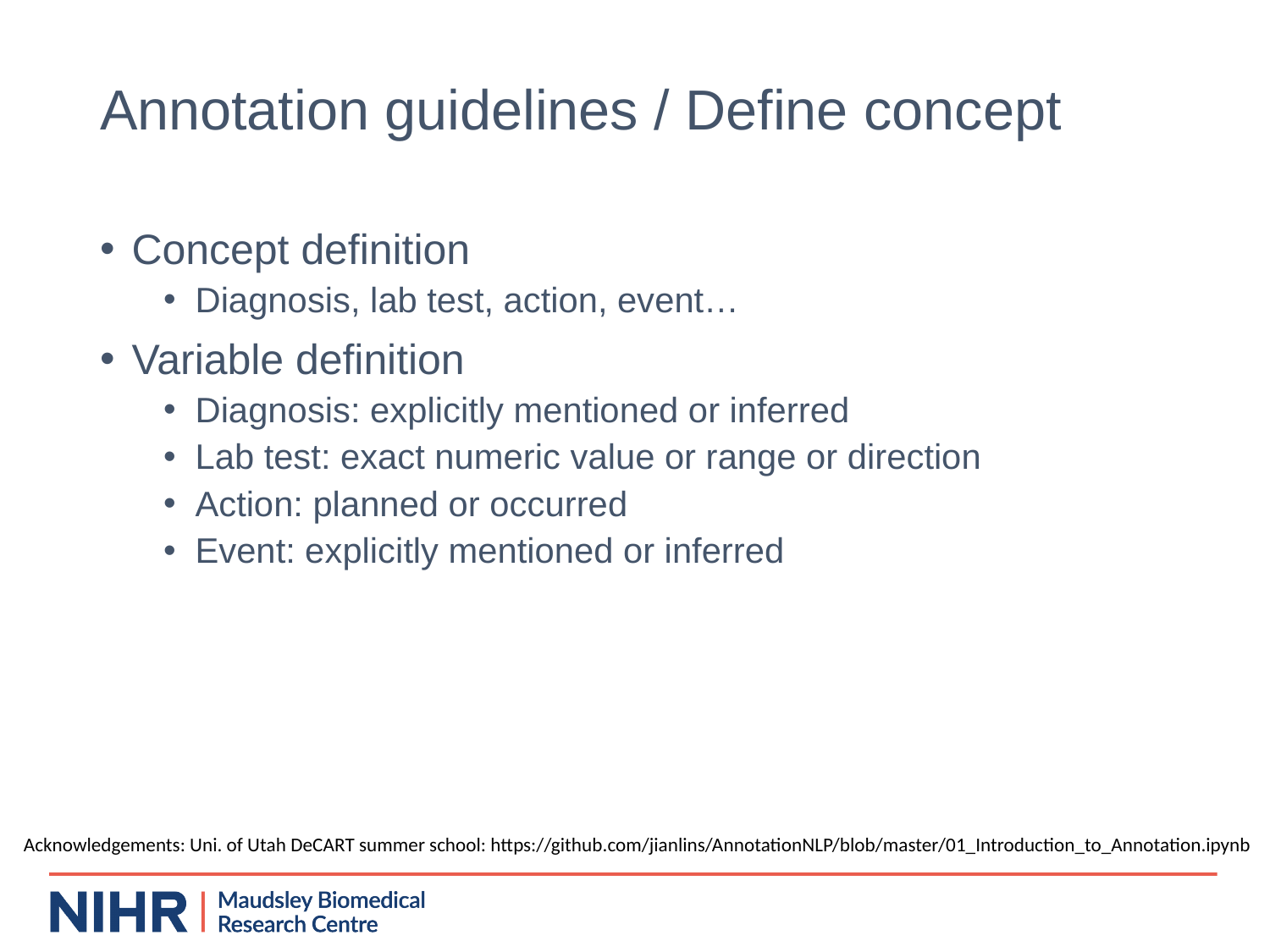

# Annotation guidelines / Define concept
Concept definition
Diagnosis, lab test, action, event…
Variable definition
Diagnosis: explicitly mentioned or inferred
Lab test: exact numeric value or range or direction
Action: planned or occurred
Event: explicitly mentioned or inferred

Acknowledgements: Uni. of Utah DeCART summer school: https://github.com/jianlins/AnnotationNLP/blob/master/01_Introduction_to_Annotation.ipynb